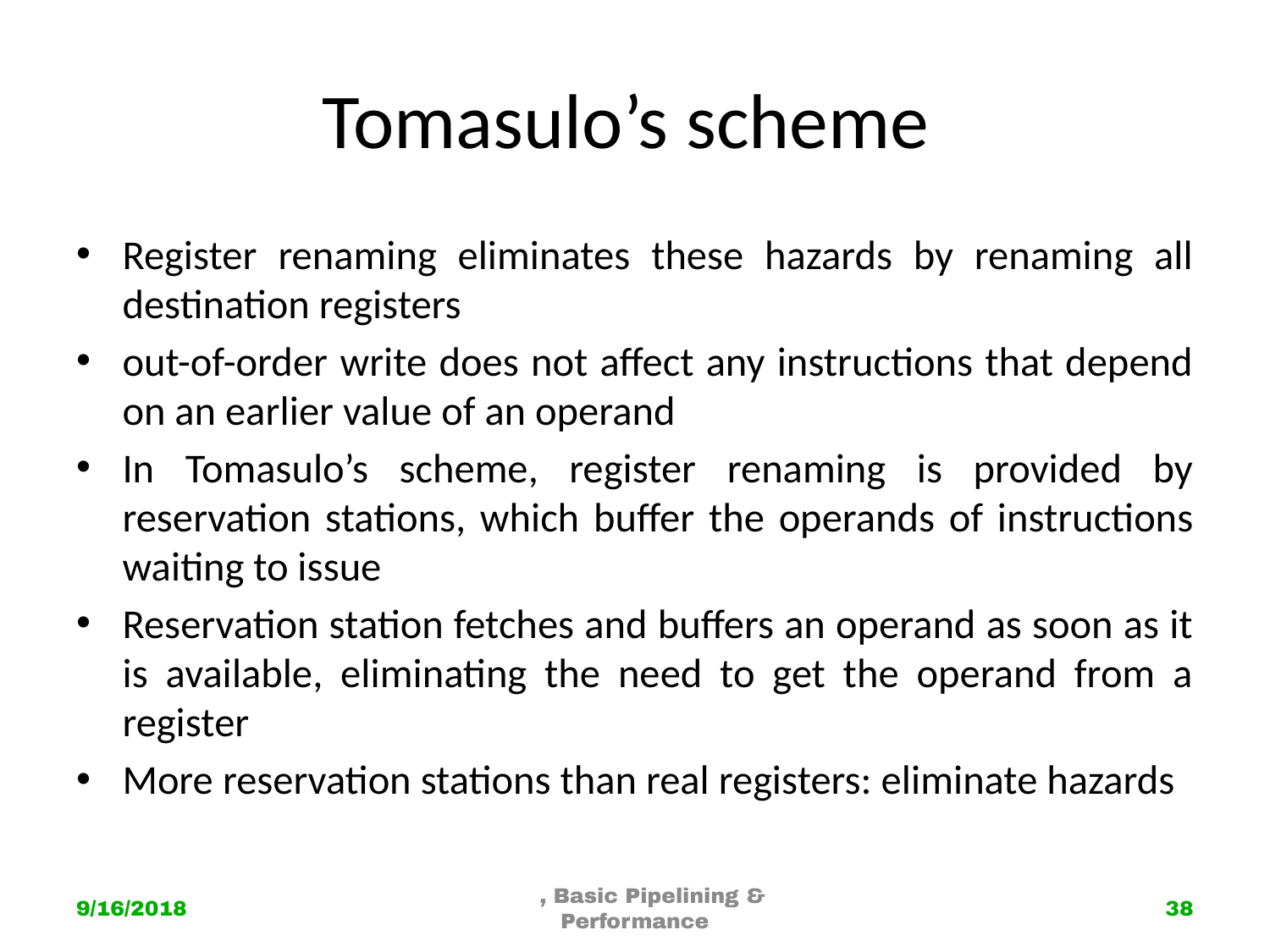

# Tomasulo’s scheme
Register renaming eliminates these hazards by renaming all destination registers
out-of-order write does not affect any instructions that depend on an earlier value of an operand
In Tomasulo’s scheme, register renaming is provided by reservation stations, which buffer the operands of instructions waiting to issue
Reservation station fetches and buffers an operand as soon as it is available, eliminating the need to get the operand from a register
More reservation stations than real registers: eliminate hazards
9/16/2018
     , Basic Pipelining & Performance
38